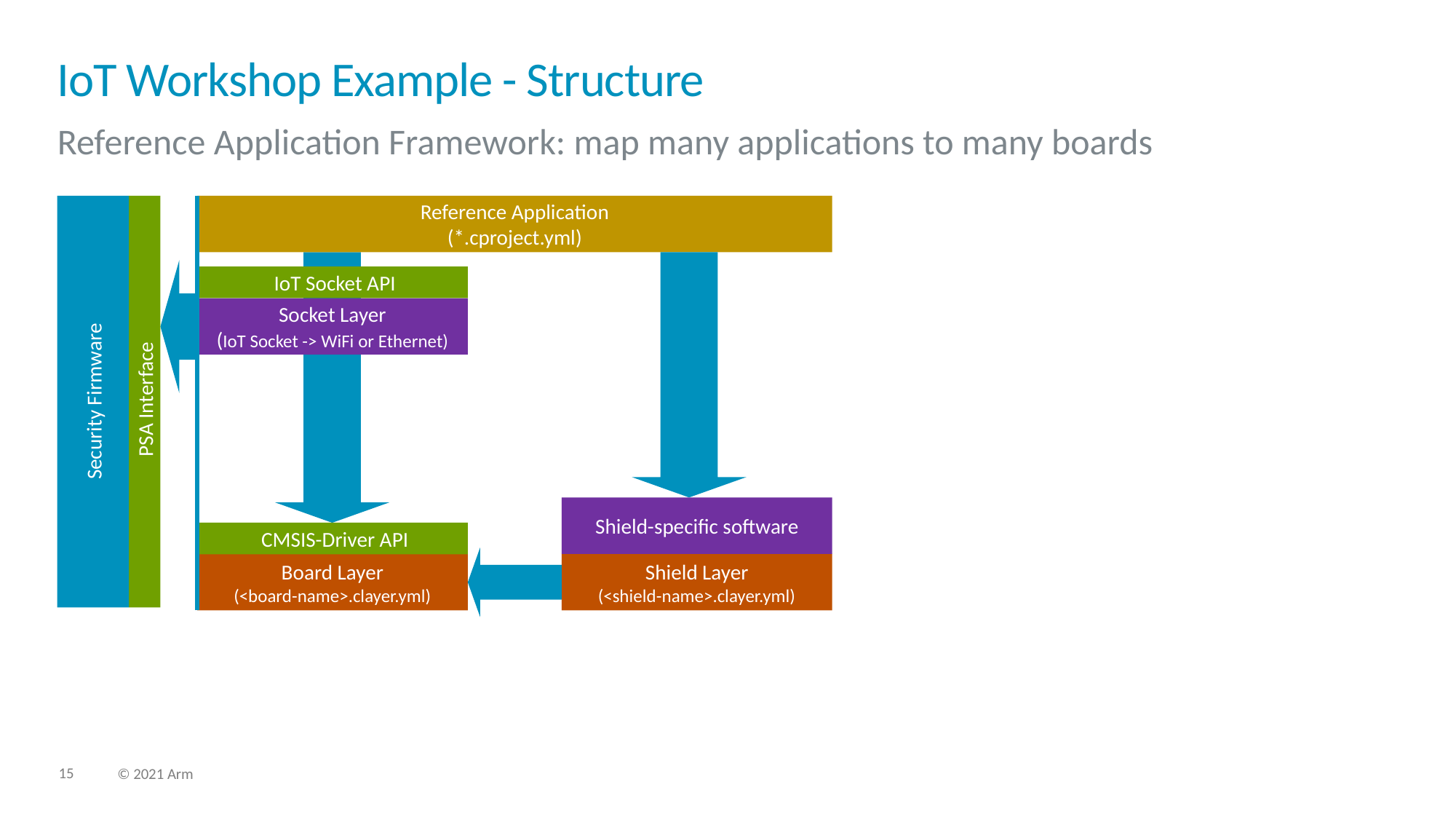

# IoT Workshop Example - Structure
Reference Application Framework: map many applications to many boards
Reference Application
(*.cproject.yml)

 IoT Socket API
Socket Layer
(IoT Socket -> WiFi or Ethernet)

 Security Firmware
 PSA Interface
Shield-specific software
 CMSIS-Driver API

Board Layer
(<board-name>.clayer.yml)
Shield Layer
(<shield-name>.clayer.yml)